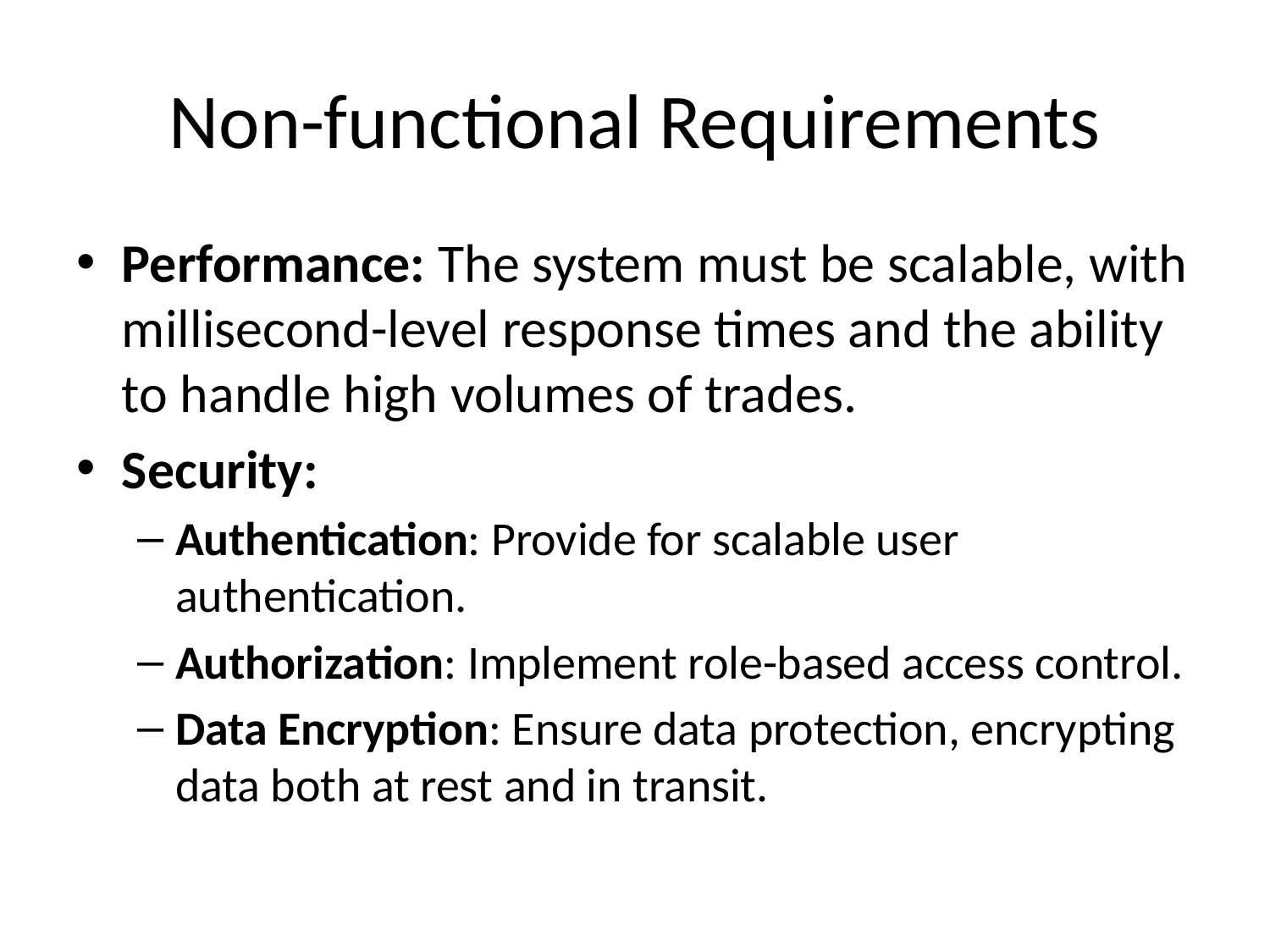

# Non-functional Requirements
Performance: The system must be scalable, with millisecond-level response times and the ability to handle high volumes of trades.
Security:
Authentication: Provide for scalable user authentication.
Authorization: Implement role-based access control.
Data Encryption: Ensure data protection, encrypting data both at rest and in transit.